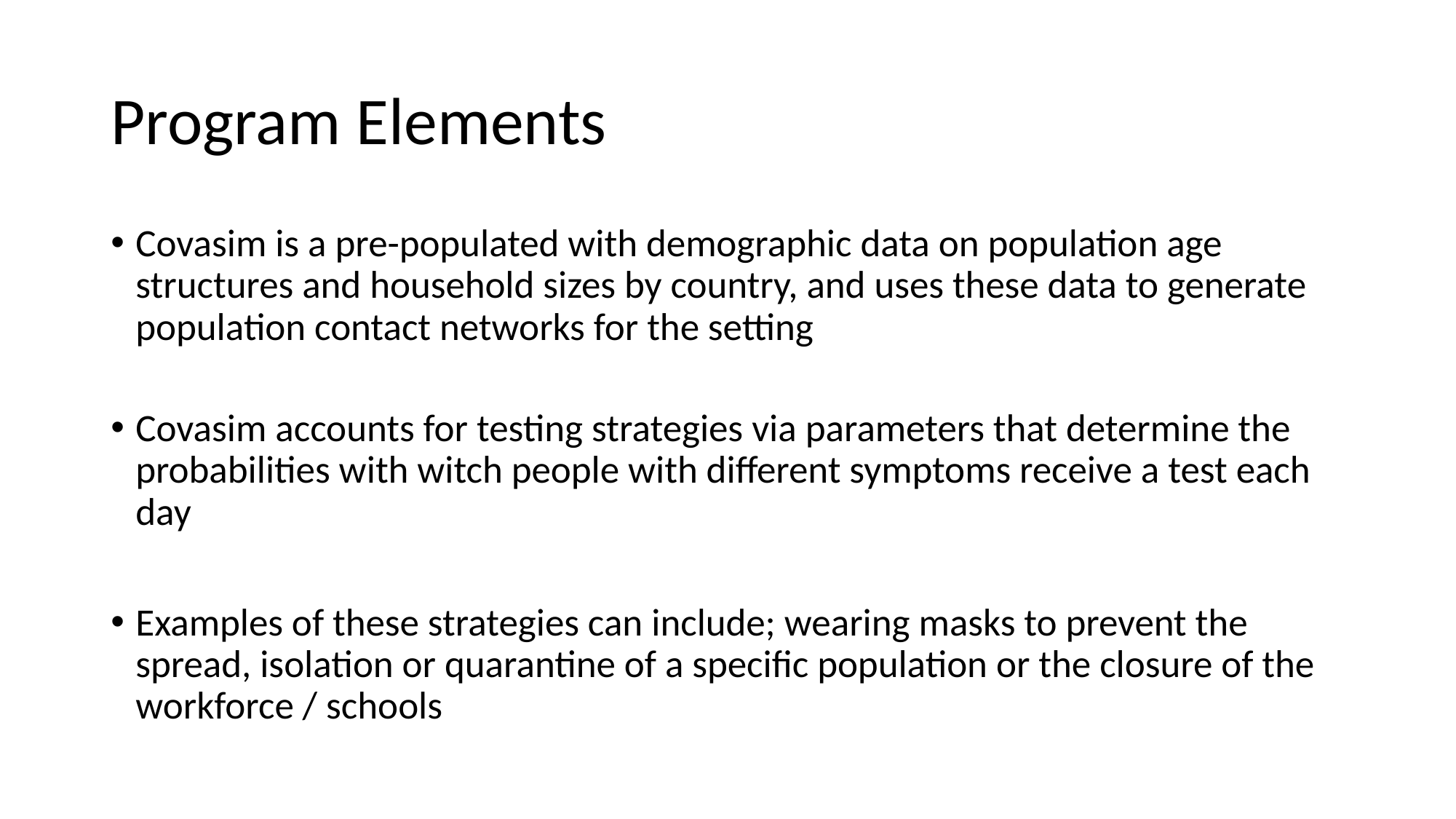

# Program Elements
Covasim is a pre-populated with demographic data on population age structures and household sizes by country, and uses these data to generate population contact networks for the setting
Covasim accounts for testing strategies via parameters that determine the probabilities with witch people with different symptoms receive a test each day

Examples of these strategies can include; wearing masks to prevent the spread, isolation or quarantine of a specific population or the closure of the workforce / schools